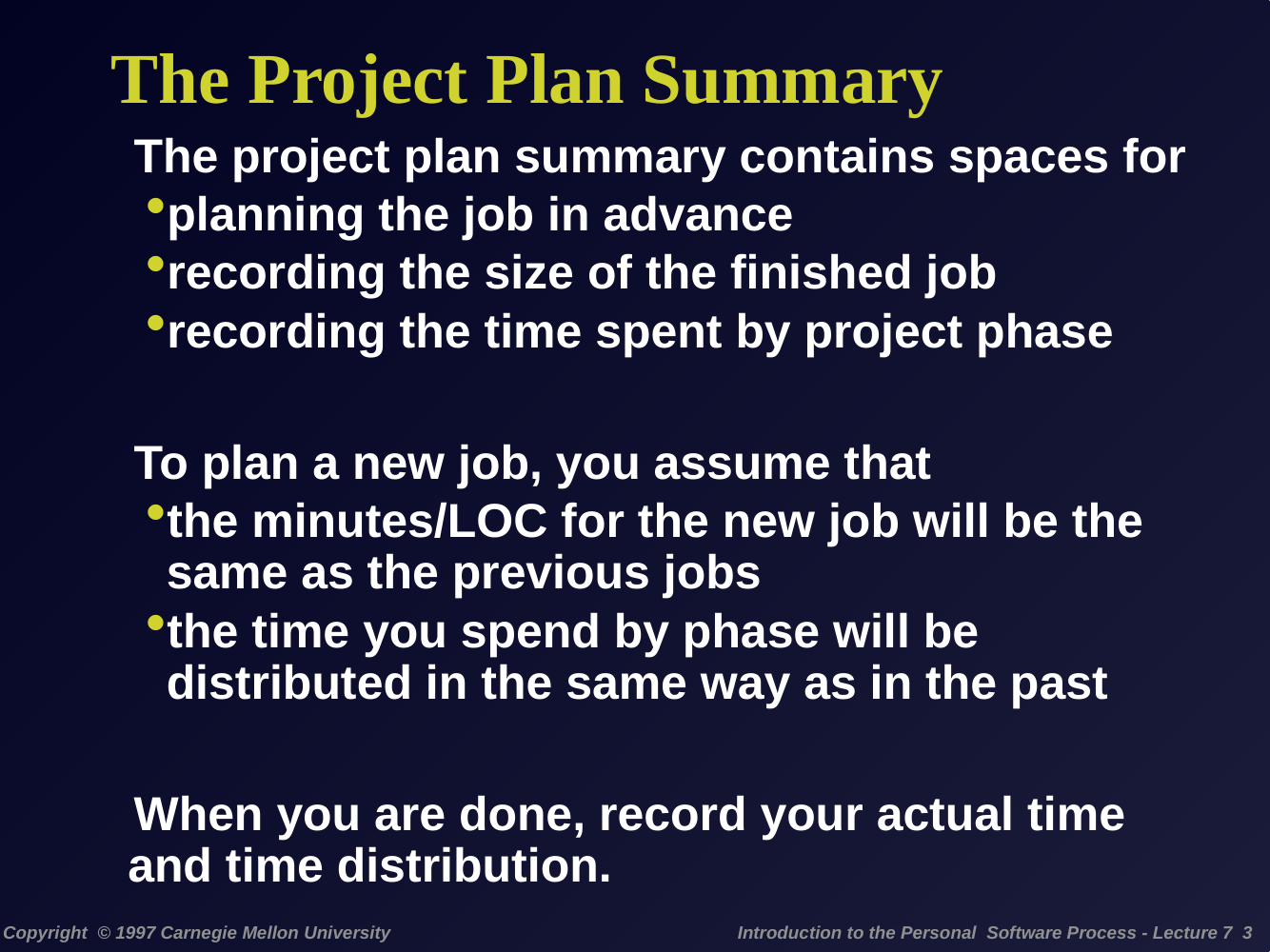

# The Project Plan Summary
The project plan summary contains spaces for
planning the job in advance
recording the size of the finished job
recording the time spent by project phase

To plan a new job, you assume that
the minutes/LOC for the new job will be the same as the previous jobs
the time you spend by phase will be distributed in the same way as in the past

When you are done, record your actual time and time distribution.